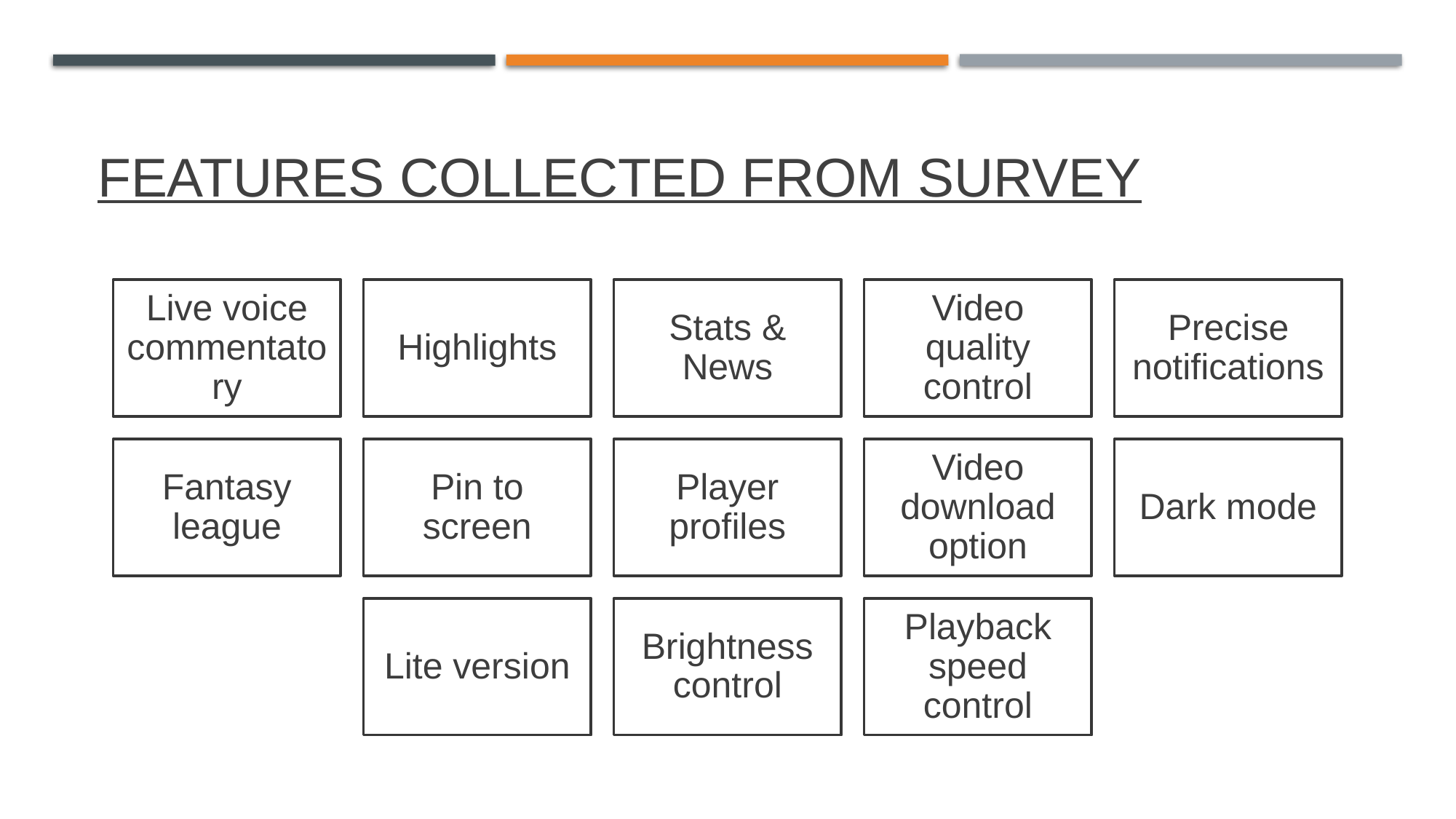

# Features collected from survey
Live voice commentatory
Highlights
Stats & News
Video quality control
Precise notifications
Fantasy league
Pin to screen
Player profiles
Video download option
Dark mode
Lite version
Brightness control
Playback speed control

7